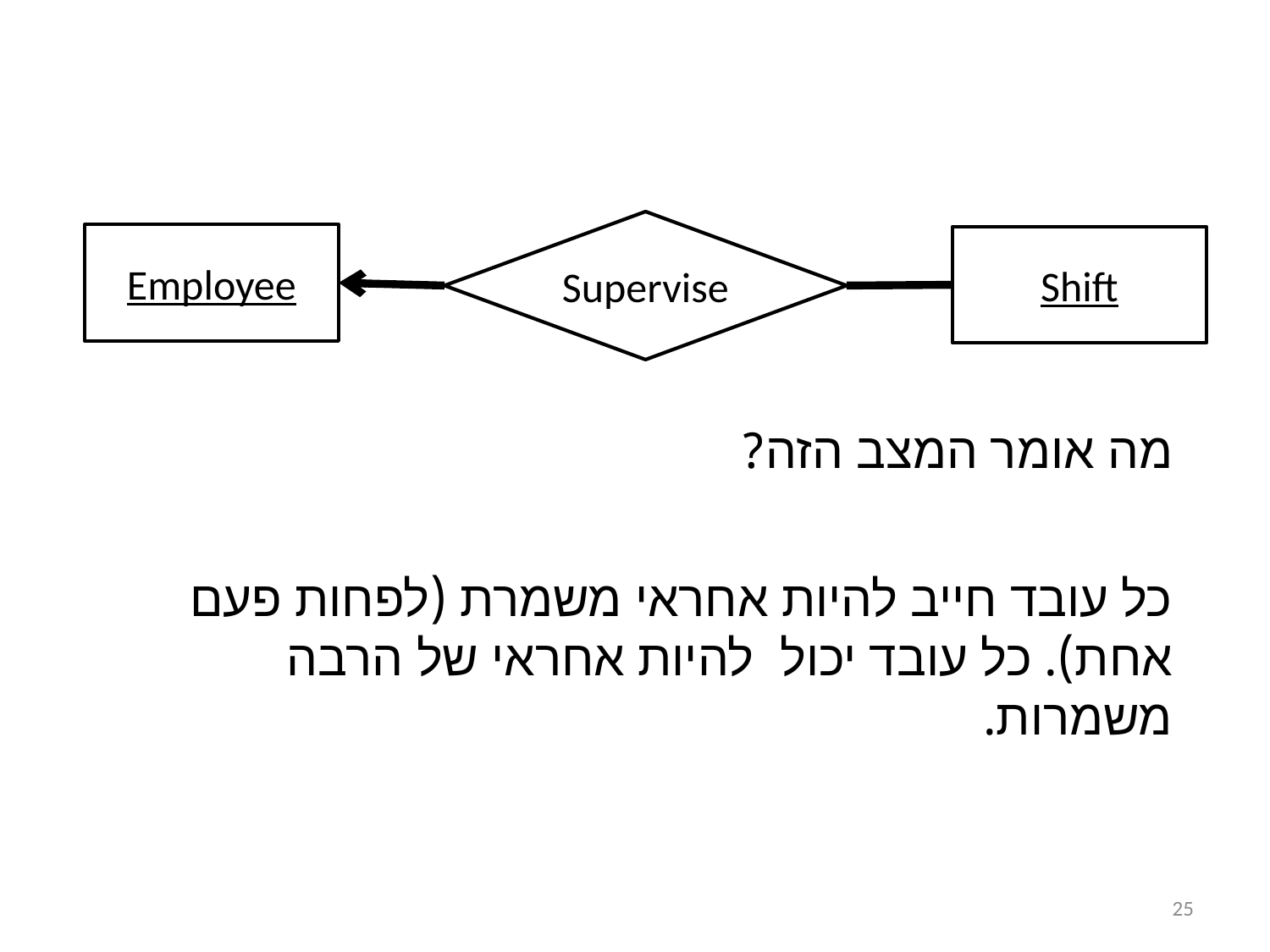

Supervise
Employee
Shift
מה אומר המצב הזה?
כל עובד חייב להיות אחראי משמרת (לפחות פעם אחת). כל עובד יכול  להיות אחראי של הרבה משמרות.
25